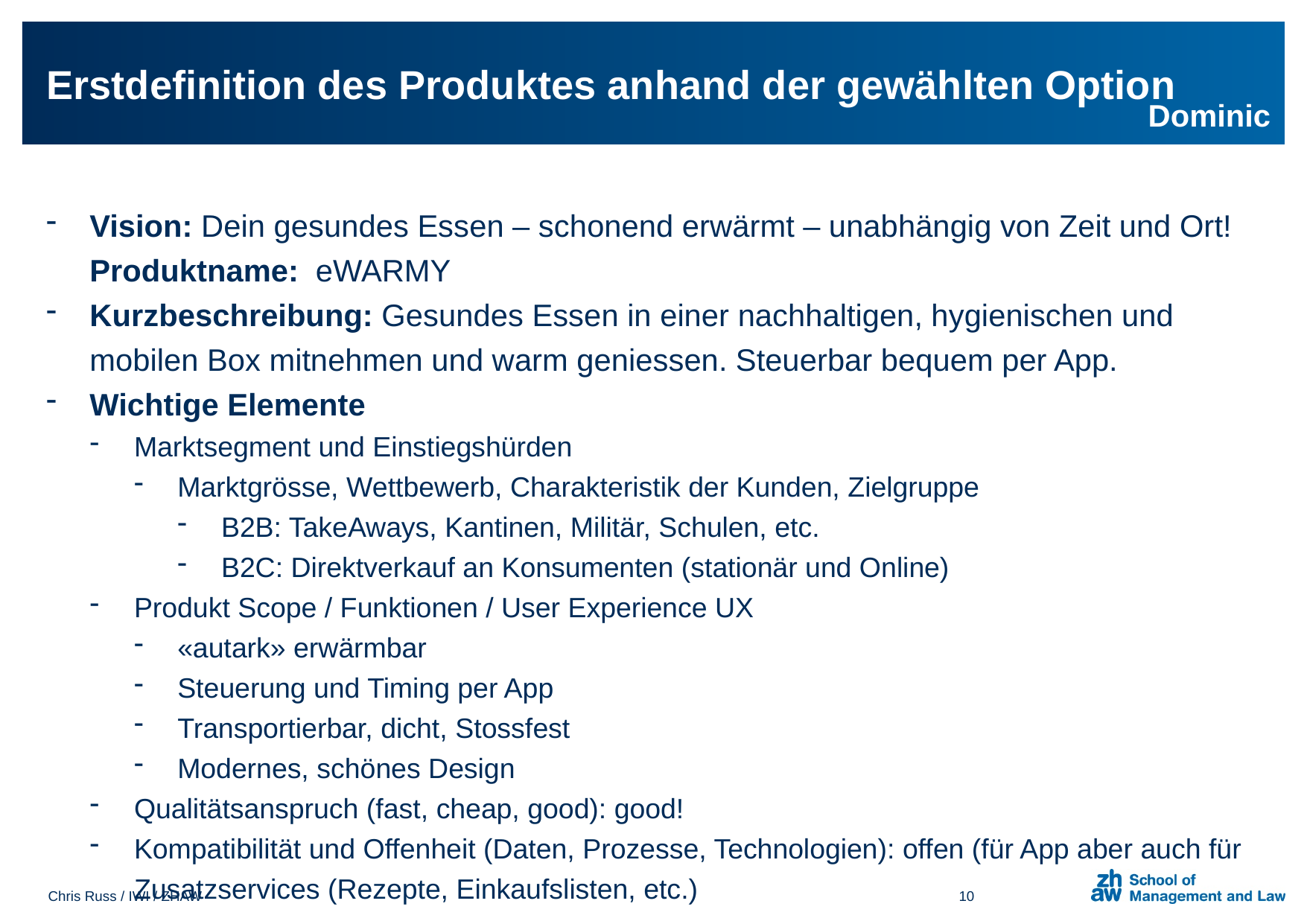

# Erstdefinition des Produktes anhand der gewählten Option
Dominic
Vision: Dein gesundes Essen – schonend erwärmt – unabhängig von Zeit und Ort! Produktname:  eWARMY
Kurzbeschreibung: Gesundes Essen in einer nachhaltigen, hygienischen und mobilen Box mitnehmen und warm geniessen. Steuerbar bequem per App.
Wichtige Elemente
Marktsegment und Einstiegshürden
Marktgrösse, Wettbewerb, Charakteristik der Kunden, Zielgruppe
B2B: TakeAways, Kantinen, Militär, Schulen, etc.
B2C: Direktverkauf an Konsumenten (stationär und Online)
Produkt Scope / Funktionen / User Experience UX
«autark» erwärmbar
Steuerung und Timing per App
Transportierbar, dicht, Stossfest
Modernes, schönes Design
Qualitätsanspruch (fast, cheap, good): good!
Kompatibilität und Offenheit (Daten, Prozesse, Technologien): offen (für App aber auch für Zusatzservices (Rezepte, Einkaufslisten, etc.)

Chris Russ / IWI / ZHAW
10